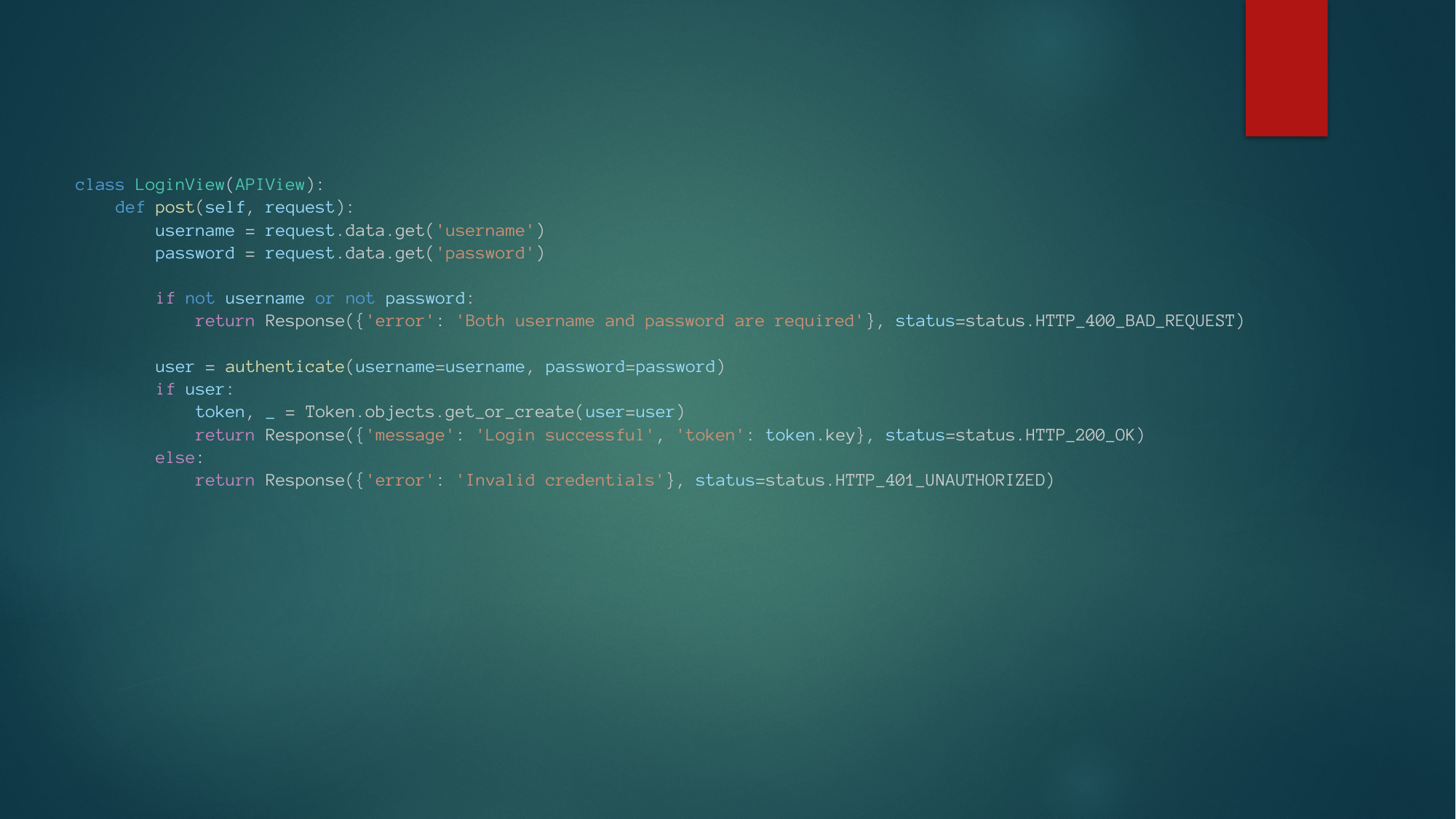

class LoginView(APIView):
    def post(self, request):
        username = request.data.get('username')
        password = request.data.get('password')
        if not username or not password:
            return Response({'error': 'Both username and password are required'}, status=status.HTTP_400_BAD_REQUEST)
        user = authenticate(username=username, password=password)
        if user:
            token, _ = Token.objects.get_or_create(user=user)
            return Response({'message': 'Login successful', 'token': token.key}, status=status.HTTP_200_OK)
        else:
            return Response({'error': 'Invalid credentials'}, status=status.HTTP_401_UNAUTHORIZED)